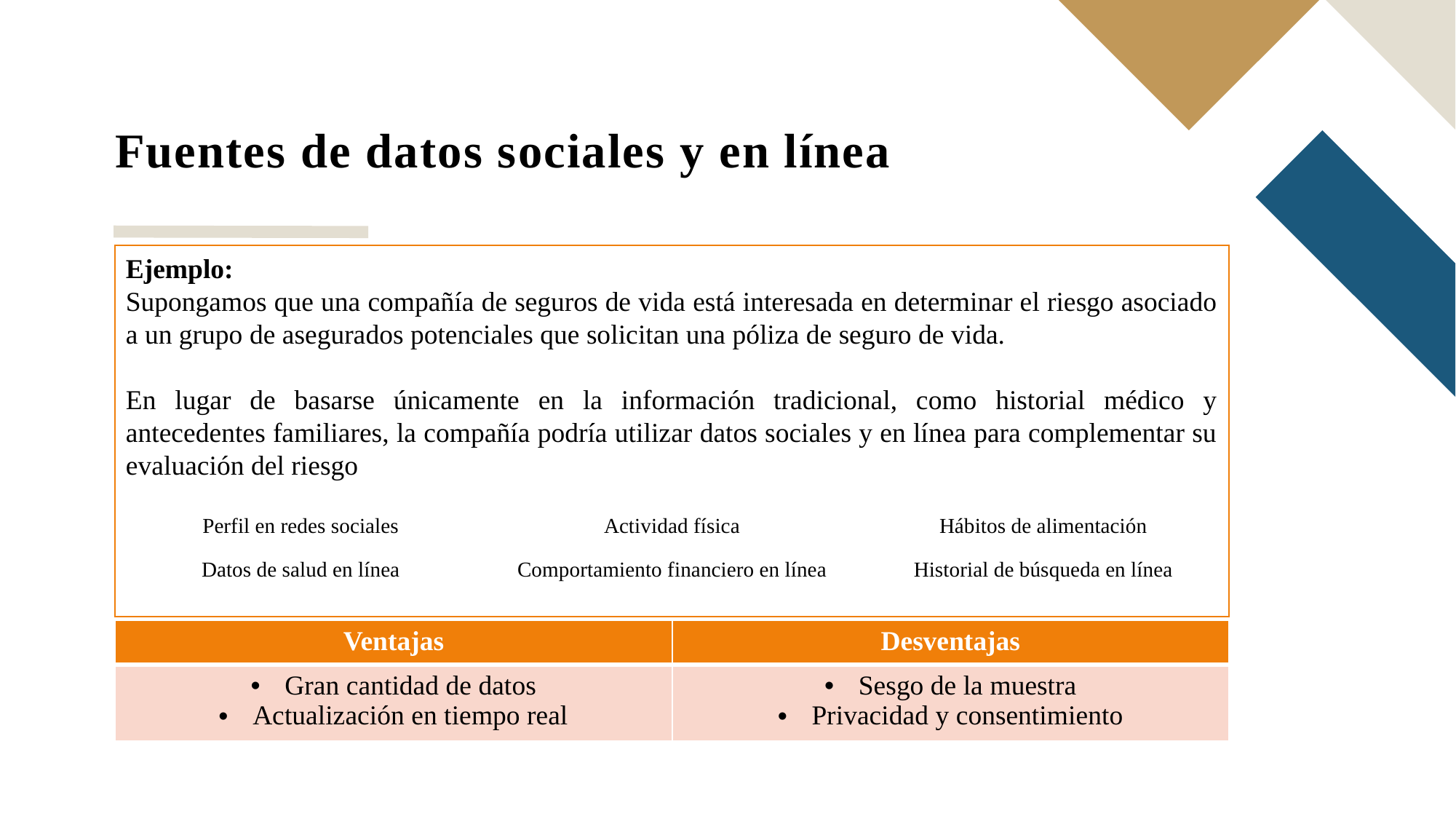

# Fuentes de datos sociales y en línea
Ejemplo:
Supongamos que una compañía de seguros de vida está interesada en determinar el riesgo asociado a un grupo de asegurados potenciales que solicitan una póliza de seguro de vida.

En lugar de basarse únicamente en la información tradicional, como historial médico y antecedentes familiares, la compañía podría utilizar datos sociales y en línea para complementar su evaluación del riesgo

| Perfil en redes sociales | Actividad física | Hábitos de alimentación |
| --- | --- | --- |
| Datos de salud en línea | Comportamiento financiero en línea | Historial de búsqueda en línea |
| Ventajas | Desventajas |
| --- | --- |
| Gran cantidad de datos Actualización en tiempo real | Sesgo de la muestra Privacidad y consentimiento |